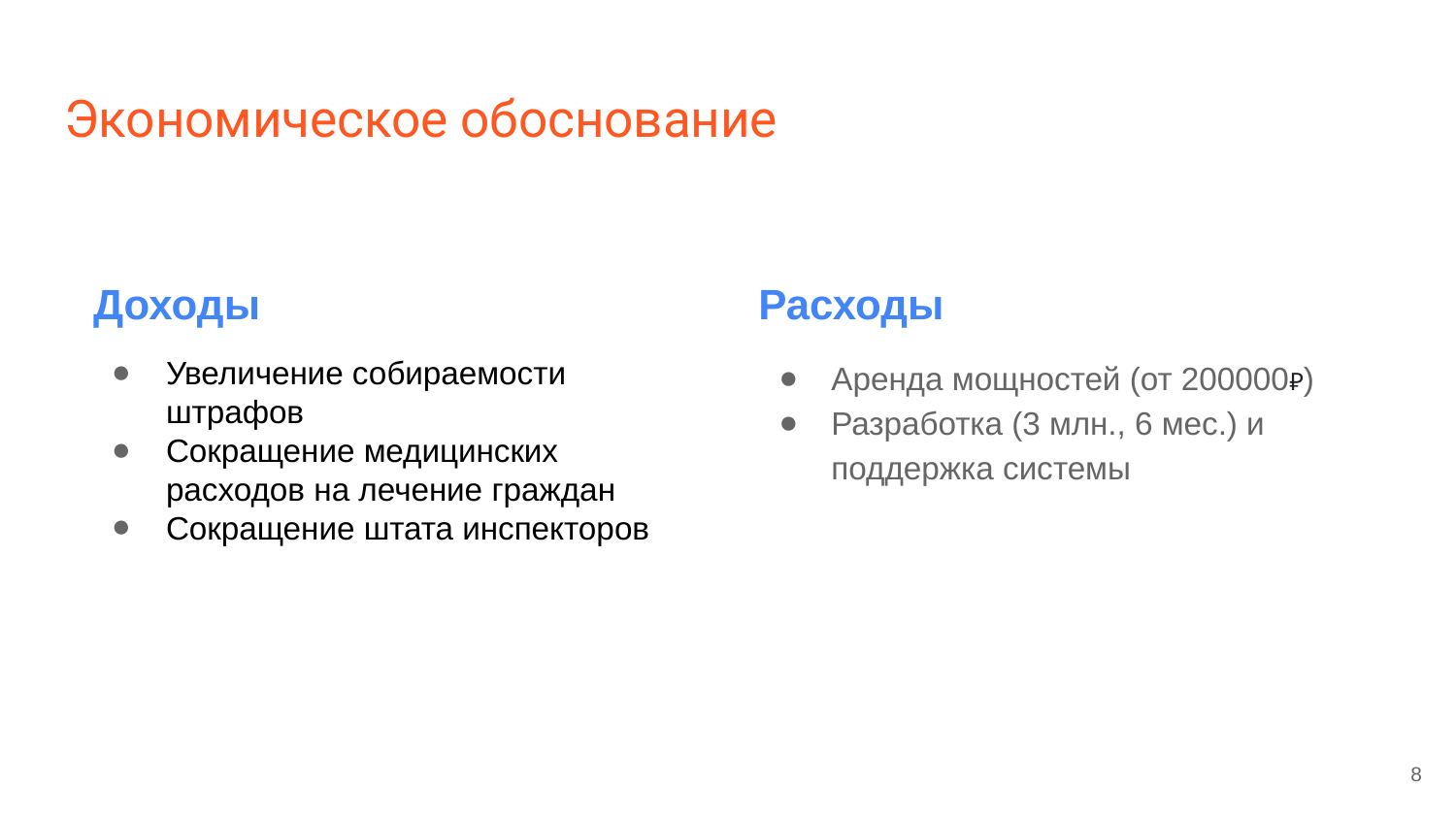

# Экономическое обоснование
Доходы
Увеличение собираемости штрафов
Сокращение медицинских расходов на лечение граждан
Сокращение штата инспекторов

Расходы
Аренда мощностей (от 200000₽)
Разработка (3 млн., 6 мес.) и поддержка системы
8